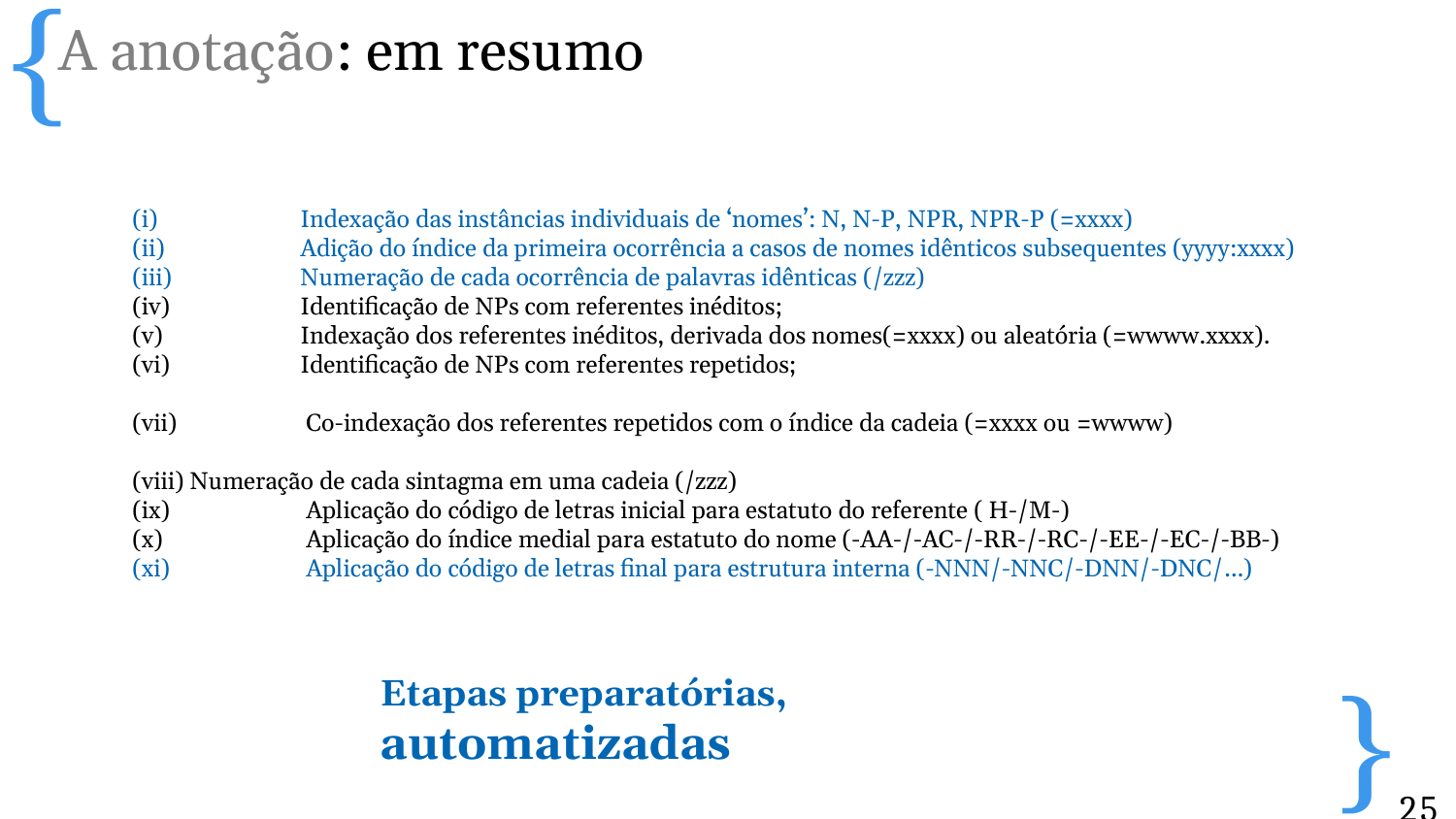

A anotação: em resumo
(i)	Indexação das instâncias individuais de ‘nomes’: N, N-P, NPR, NPR-P (=xxxx)
(ii)	Adição do índice da primeira ocorrência a casos de nomes idênticos subsequentes (yyyy:xxxx)
(iii)	Numeração de cada ocorrência de palavras idênticas (/zzz)
(iv)	Identificação de NPs com referentes inéditos;
(v)	Indexação dos referentes inéditos, derivada dos nomes(=xxxx) ou aleatória (=wwww.xxxx).
(vi)	Identificação de NPs com referentes repetidos;
(vii)	 Co-indexação dos referentes repetidos com o índice da cadeia (=xxxx ou =wwww)
(viii) Numeração de cada sintagma em uma cadeia (/zzz)
(ix)	 Aplicação do código de letras inicial para estatuto do referente ( H-/M-)
(x)	 Aplicação do índice medial para estatuto do nome (-AA-/-AC-/-RR-/-RC-/-EE-/-EC-/-BB-)
(xi)	 Aplicação do código de letras final para estrutura interna (-NNN/-NNC/-DNN/-DNC/…)

Etapas preparatórias, automatizadas
259